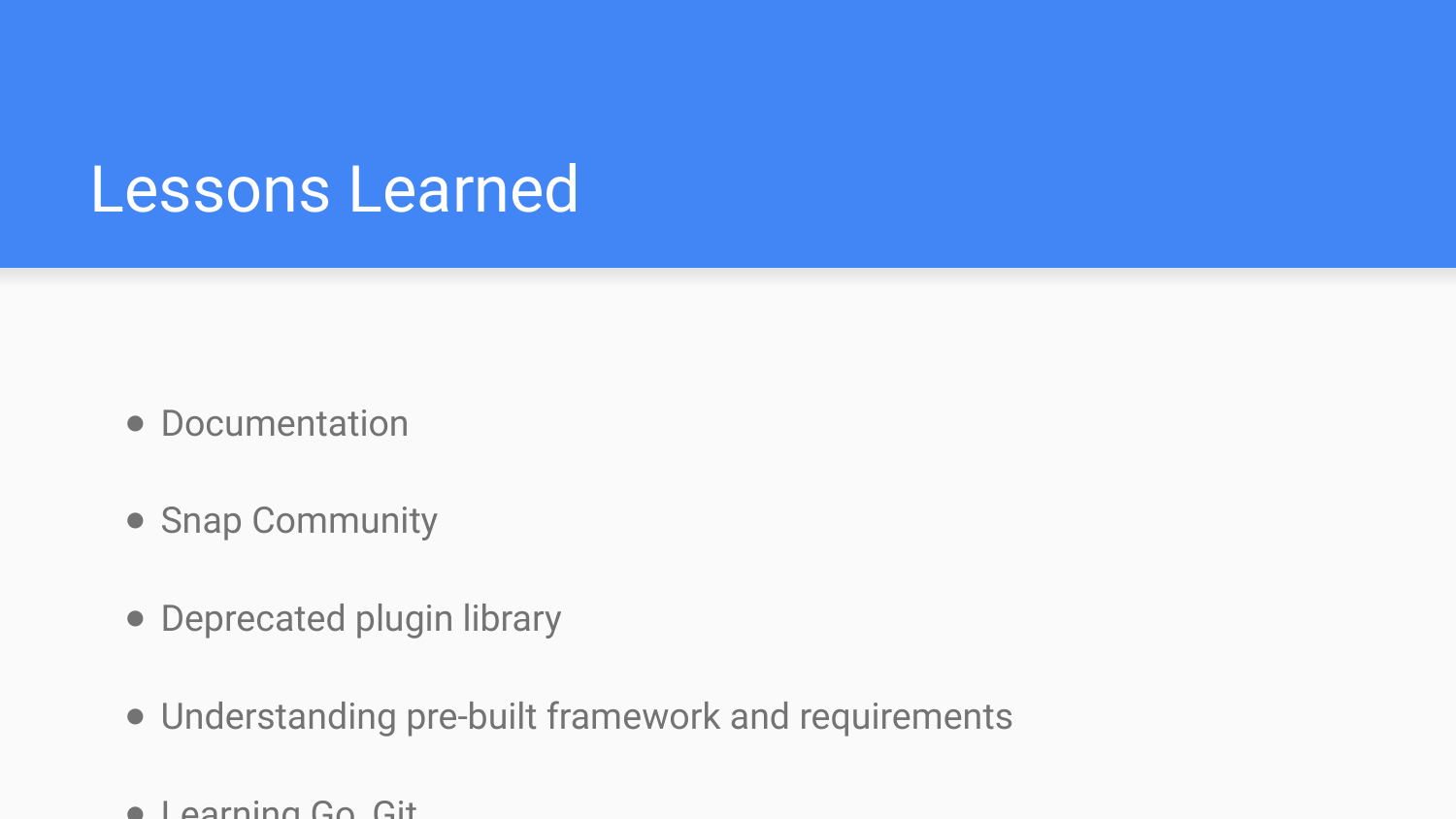

# Lessons Learned
Documentation
Snap Community
Deprecated plugin library
Understanding pre-built framework and requirements
Learning Go, Git